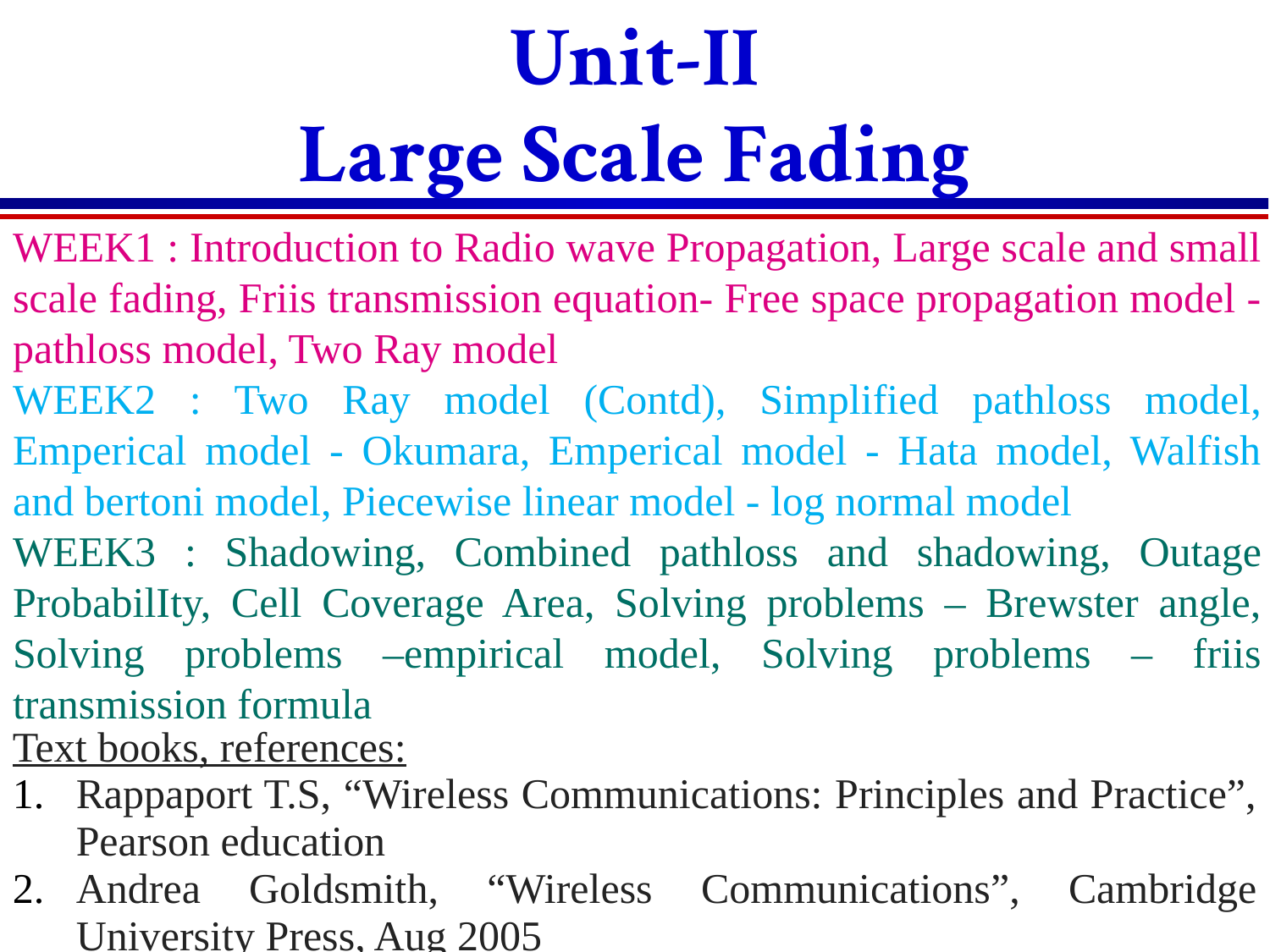

# Unit-II
Large Scale Fading

WEEK1 : Introduction to Radio wave Propagation, Large scale and small scale fading, Friis transmission equation- Free space propagation model - pathloss model, Two Ray model
WEEK2 : Two Ray model (Contd), Simplified pathloss model, Emperical model - Okumara, Emperical model - Hata model, Walfish and bertoni model, Piecewise linear model - log normal model
WEEK3 : Shadowing, Combined pathloss and shadowing, Outage ProbabilIty, Cell Coverage Area, Solving problems – Brewster angle, Solving problems –empirical model, Solving problems – friis transmission formula

Path Loss

Text books, references:
Rappaport T.S, “Wireless Communications: Principles and Practice”, Pearson education
Andrea Goldsmith, “Wireless Communications”, Cambridge University Press, Aug 2005